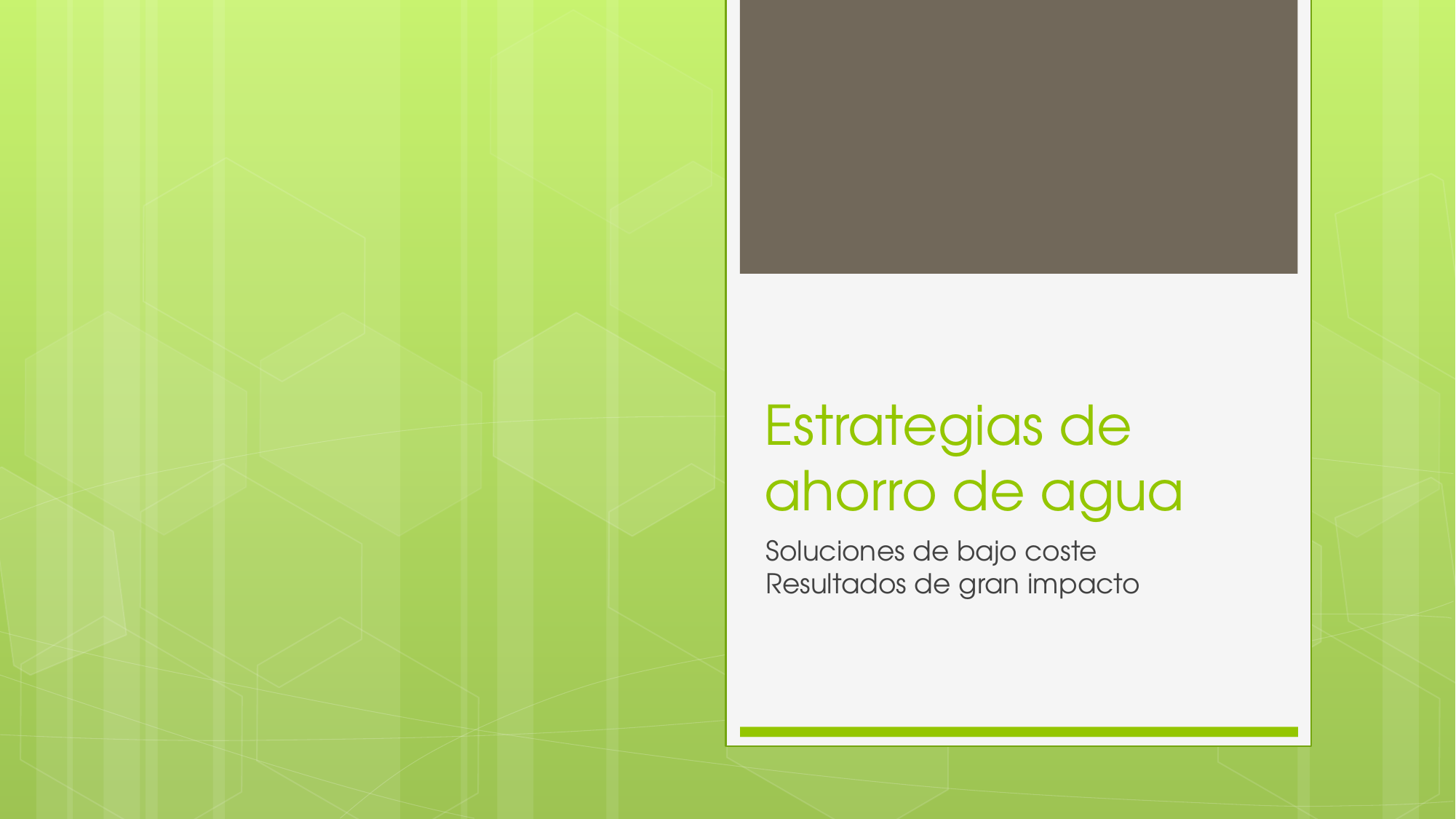

# Estrategias de ahorro de agua
Soluciones de bajo coste
Resultados de gran impacto